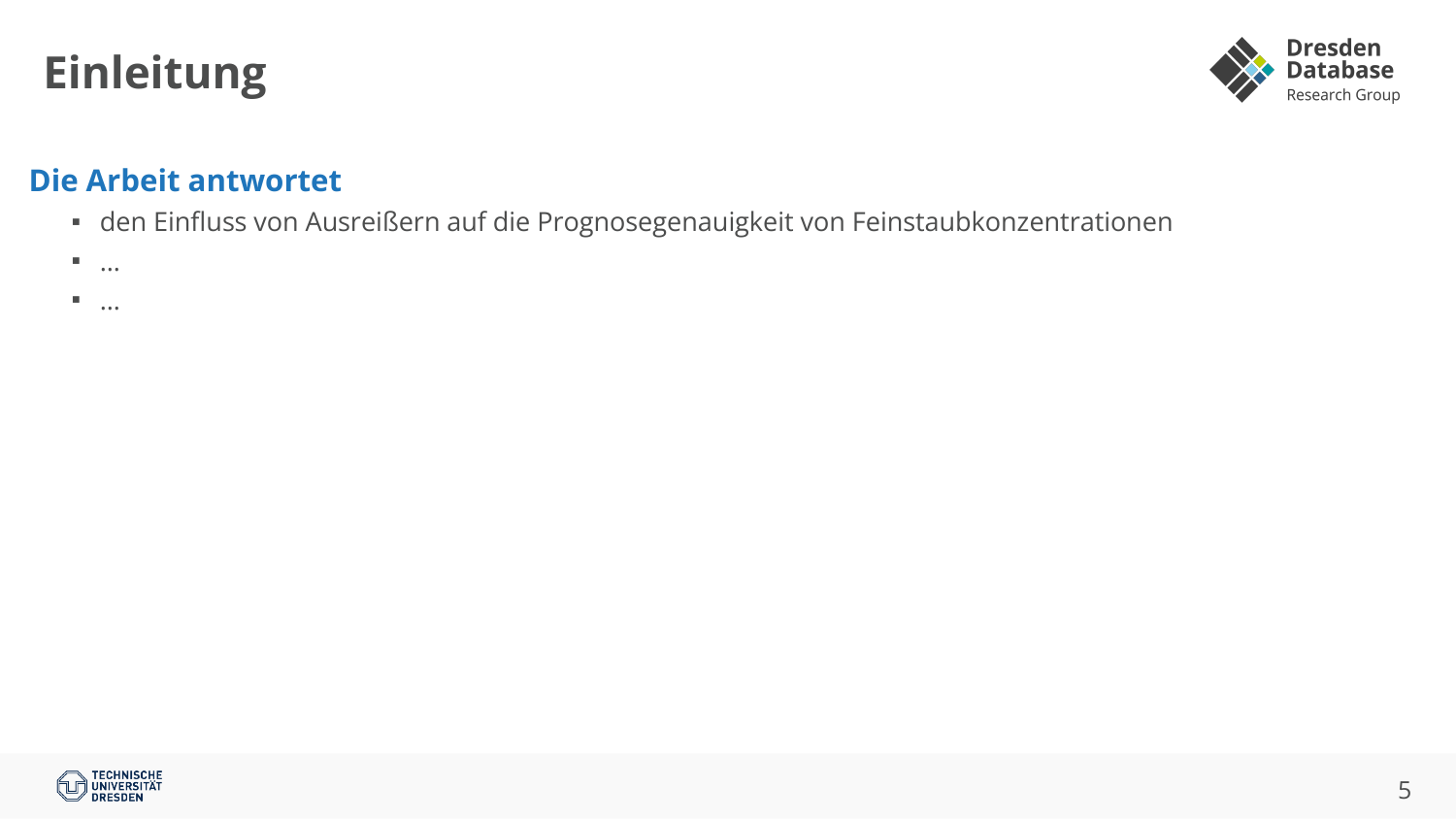

# Einleitung
Die Arbeit antwortet
den Einfluss von Ausreißern auf die Prognosegenauigkeit von Feinstaubkonzentrationen
…
…